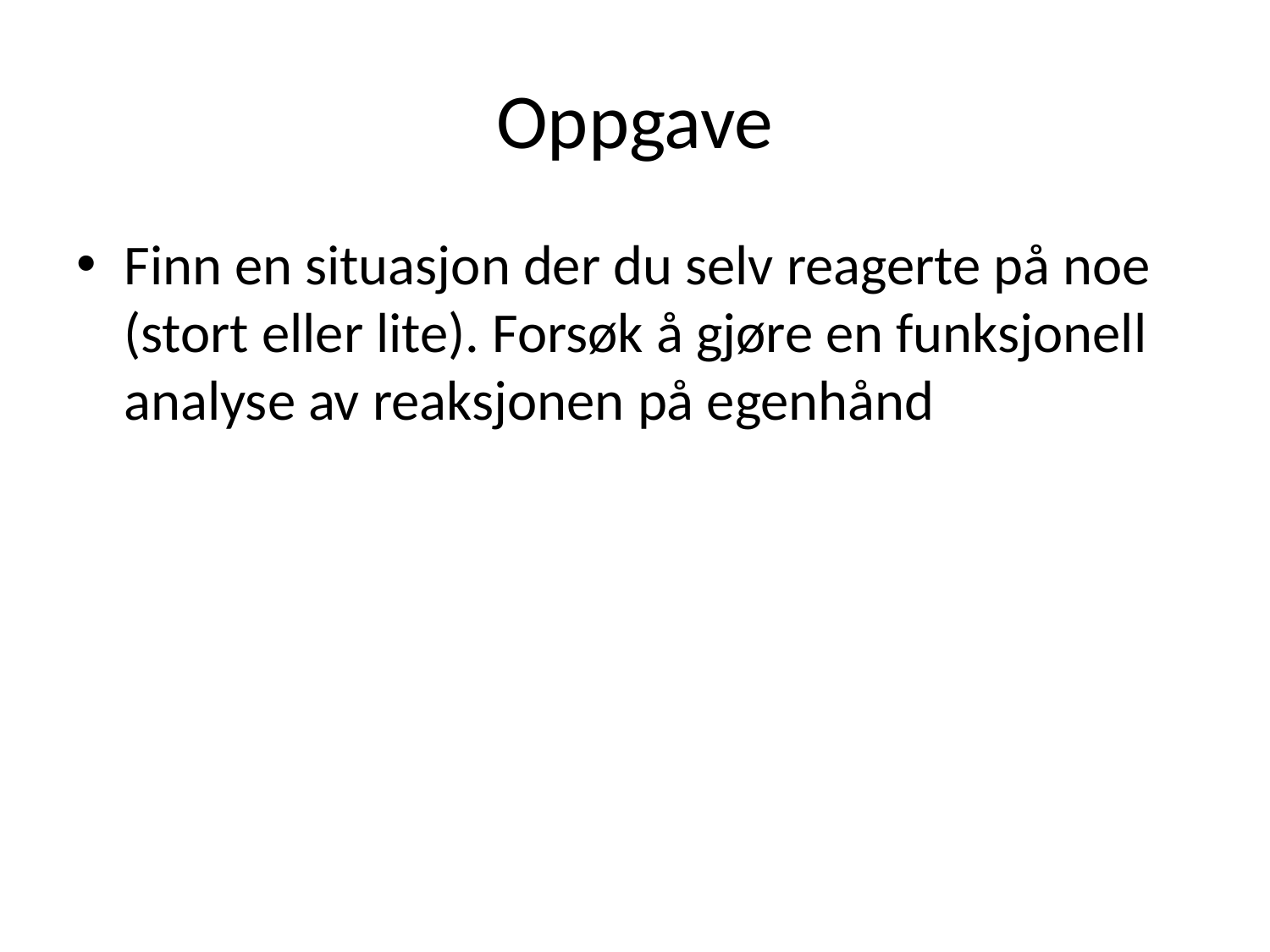

# Oppgave
Finn en situasjon der du selv reagerte på noe (stort eller lite). Forsøk å gjøre en funksjonell analyse av reaksjonen på egenhånd